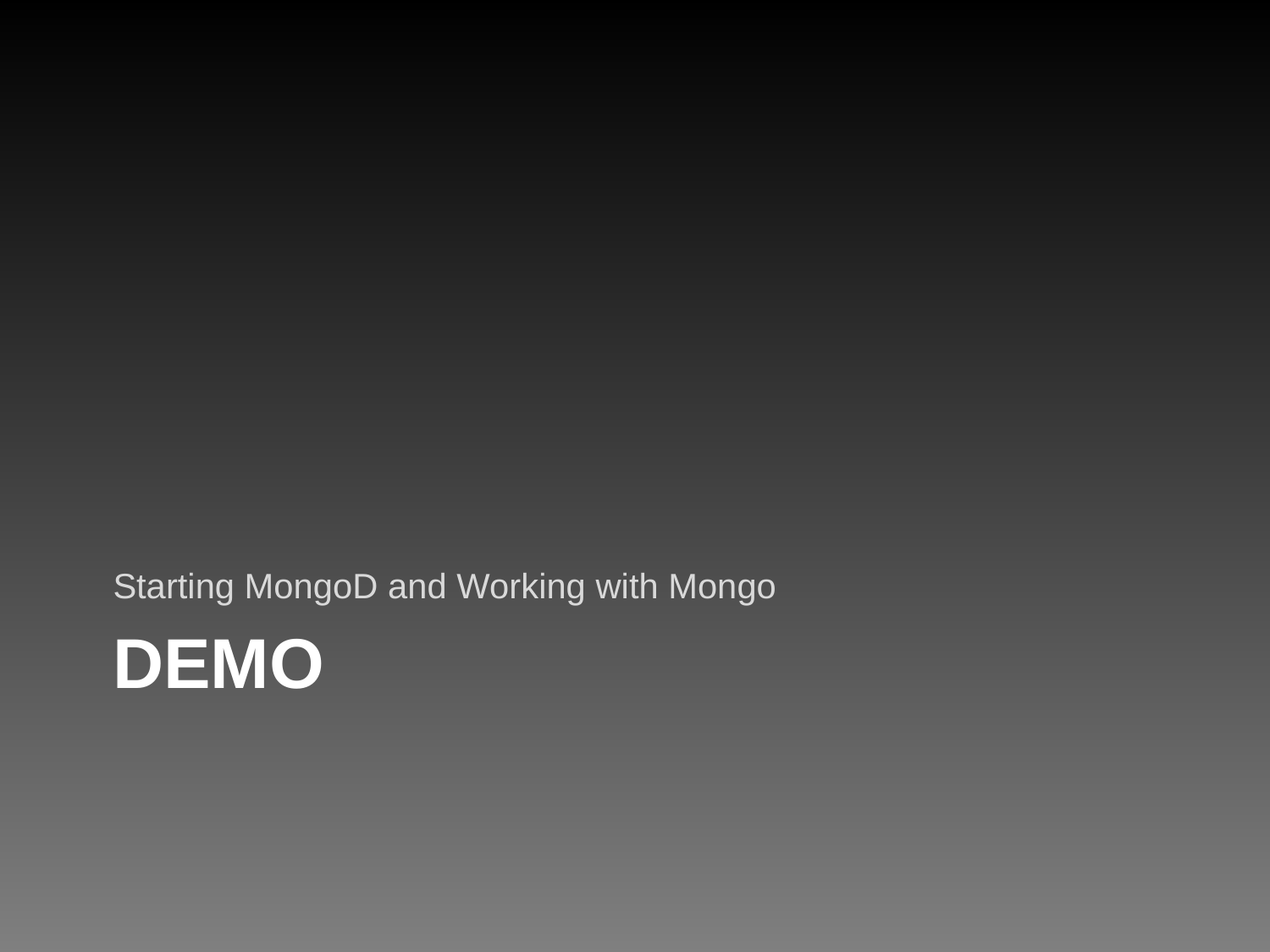

Starting MongoD and Working with Mongo
# DEMO